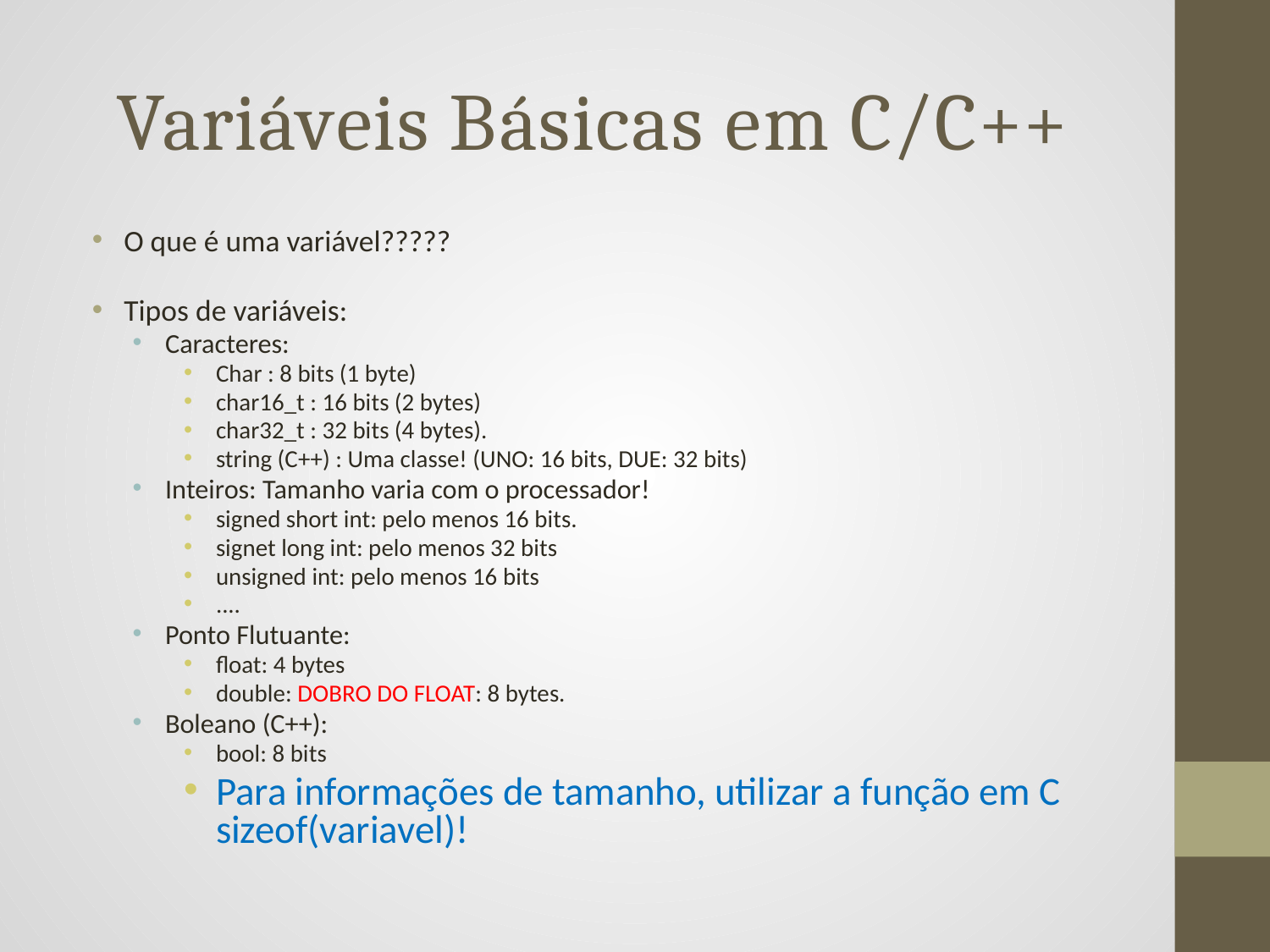

# Variáveis Básicas em C/C++
O que é uma variável?????

Tipos de variáveis:
Caracteres:
Char : 8 bits (1 byte)
char16_t : 16 bits (2 bytes)
char32_t : 32 bits (4 bytes).
string (C++) : Uma classe! (UNO: 16 bits, DUE: 32 bits)
Inteiros: Tamanho varia com o processador!
signed short int: pelo menos 16 bits.
signet long int: pelo menos 32 bits
unsigned int: pelo menos 16 bits
....
Ponto Flutuante:
float: 4 bytes
double: DOBRO DO FLOAT: 8 bytes.
Boleano (C++):
bool: 8 bits
Para informações de tamanho, utilizar a função em C sizeof(variavel)!